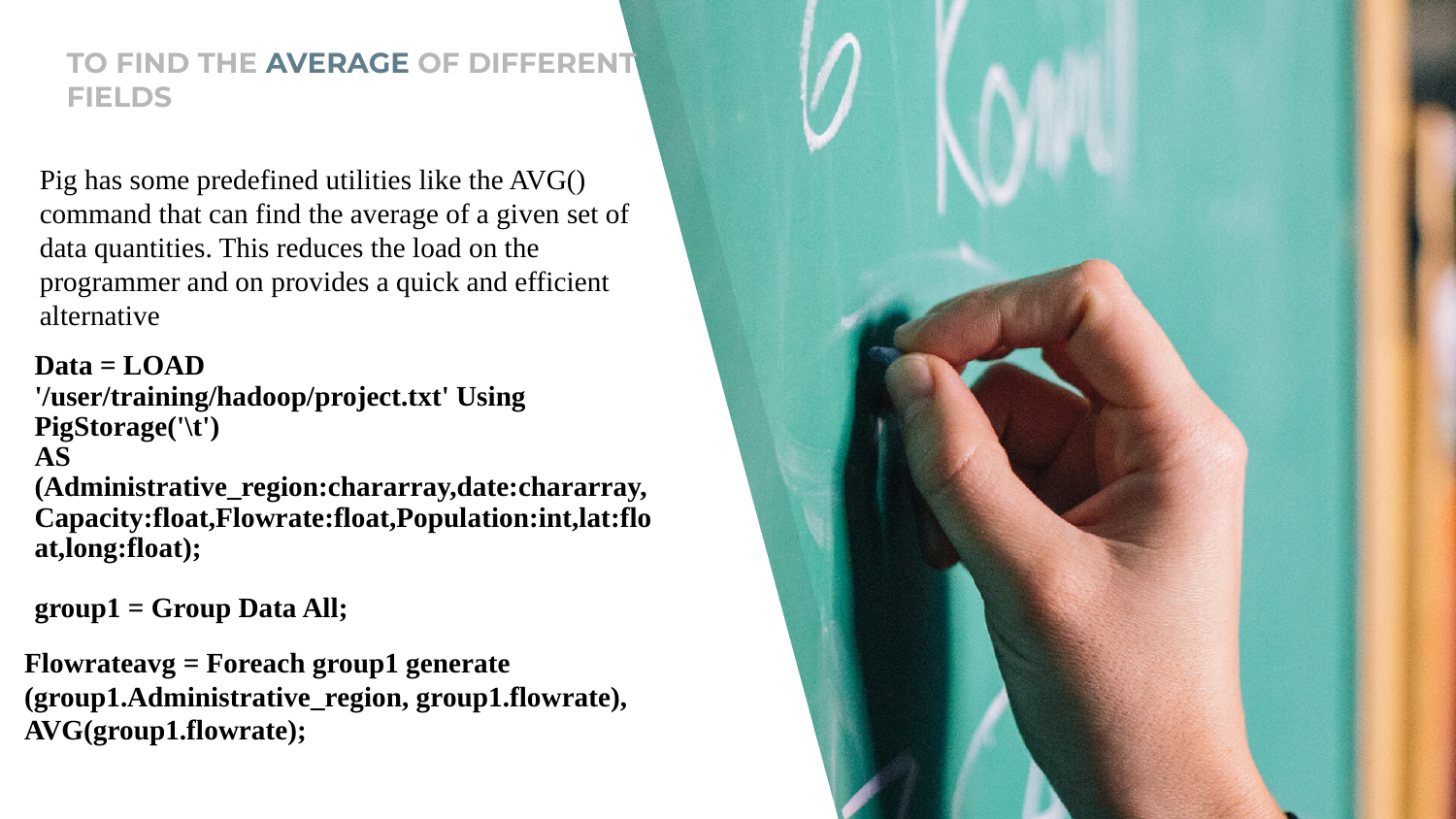

# TO FIND THE AVERAGE OF DIFFERENT FIELDS
Pig has some predefined utilities like the AVG() command that can find the average of a given set of data quantities. This reduces the load on the programmer and on provides a quick and efficient alternative
Data = LOAD
'/user/training/hadoop/project.txt' Using PigStorage('\t')
AS (Administrative_region:chararray,date:chararray,Capacity:float,Flowrate:float,Population:int,lat:float,long:float);

group1 = Group Data All;
Flowrateavg = Foreach group1 generate (group1.Administrative_region, group1.flowrate), AVG(group1.flowrate);